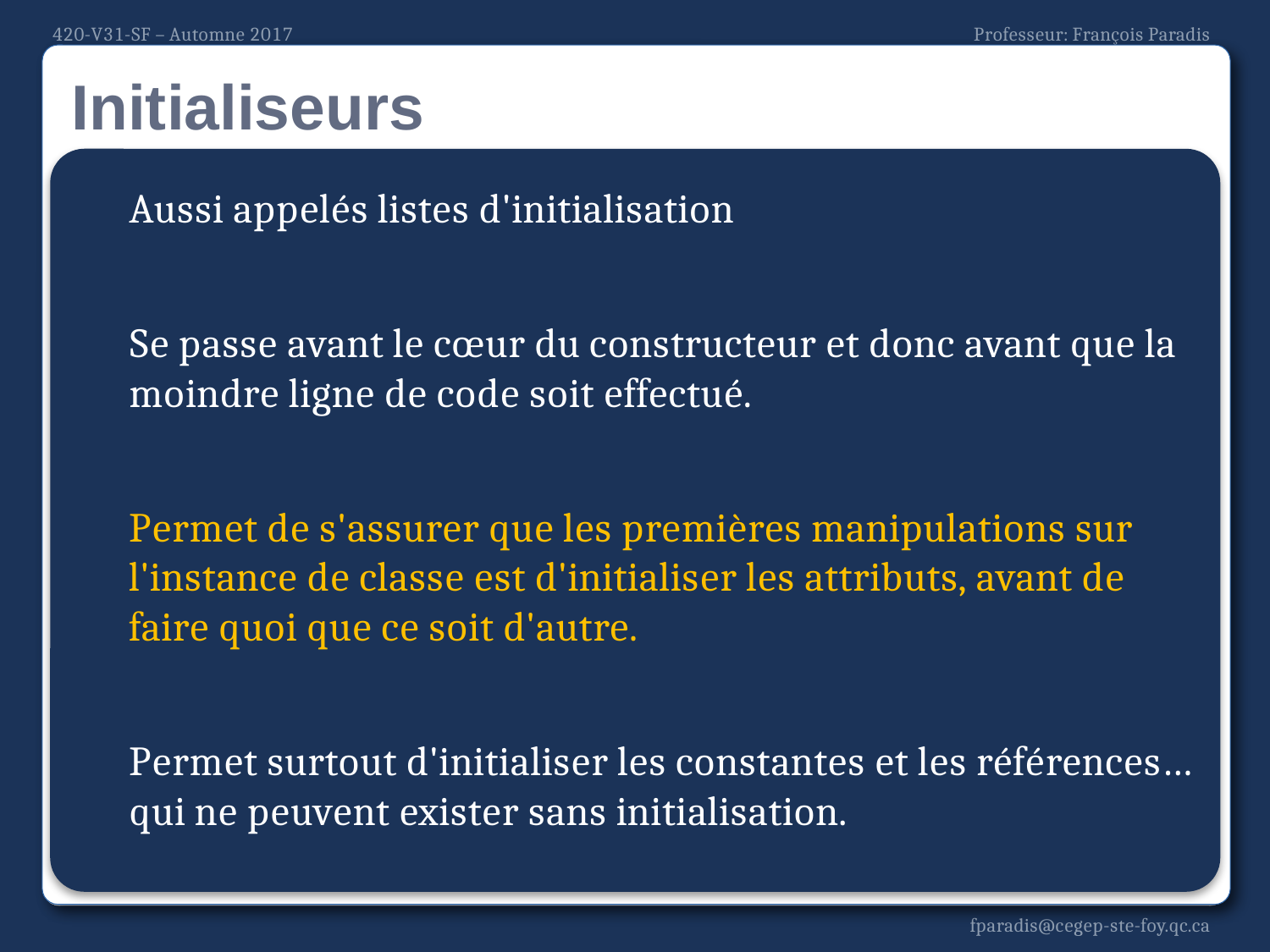

# Initialiseurs
Aussi appelés listes d'initialisation

Se passe avant le cœur du constructeur et donc avant que la moindre ligne de code soit effectué.

Permet de s'assurer que les premières manipulations sur l'instance de classe est d'initialiser les attributs, avant de faire quoi que ce soit d'autre.

Permet surtout d'initialiser les constantes et les références… qui ne peuvent exister sans initialisation.